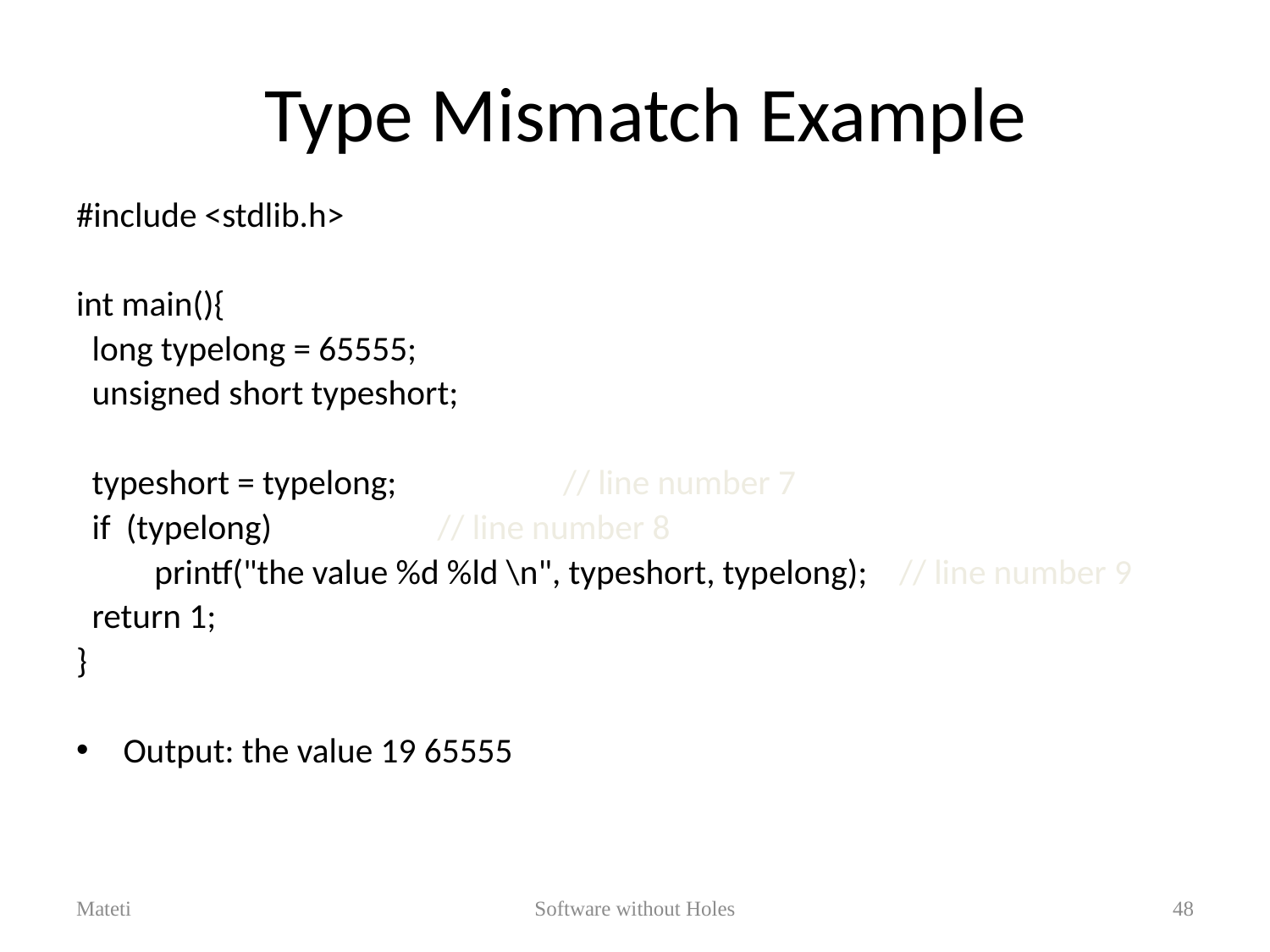

# Type Mismatch Example
#include <stdlib.h>

int main(){
  long typelong = 65555;
  unsigned short typeshort;

  typeshort = typelong;				        // line number 7
  if  (typelong)					        // line number 8
          printf("the value %d %ld \n", typeshort, typelong);    // line number 9
  return 1;
}

Output: the value 19 65555

Mateti
Software without Holes
48